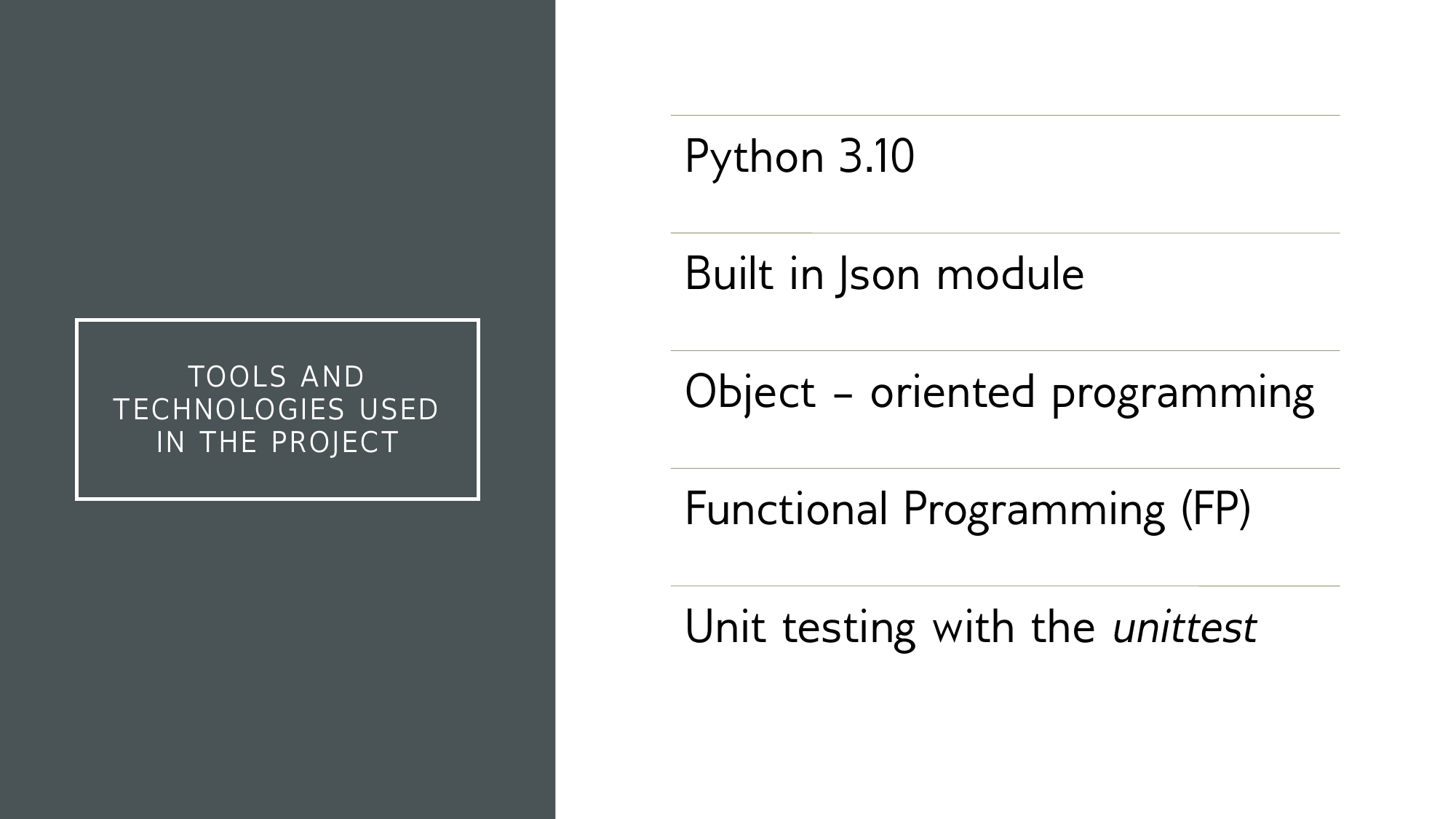

Python 3.10
Built in Json module
Object – oriented programming
Functional Programming (FP)
Unit testing with the unittest
# Tools and technologies used in the project